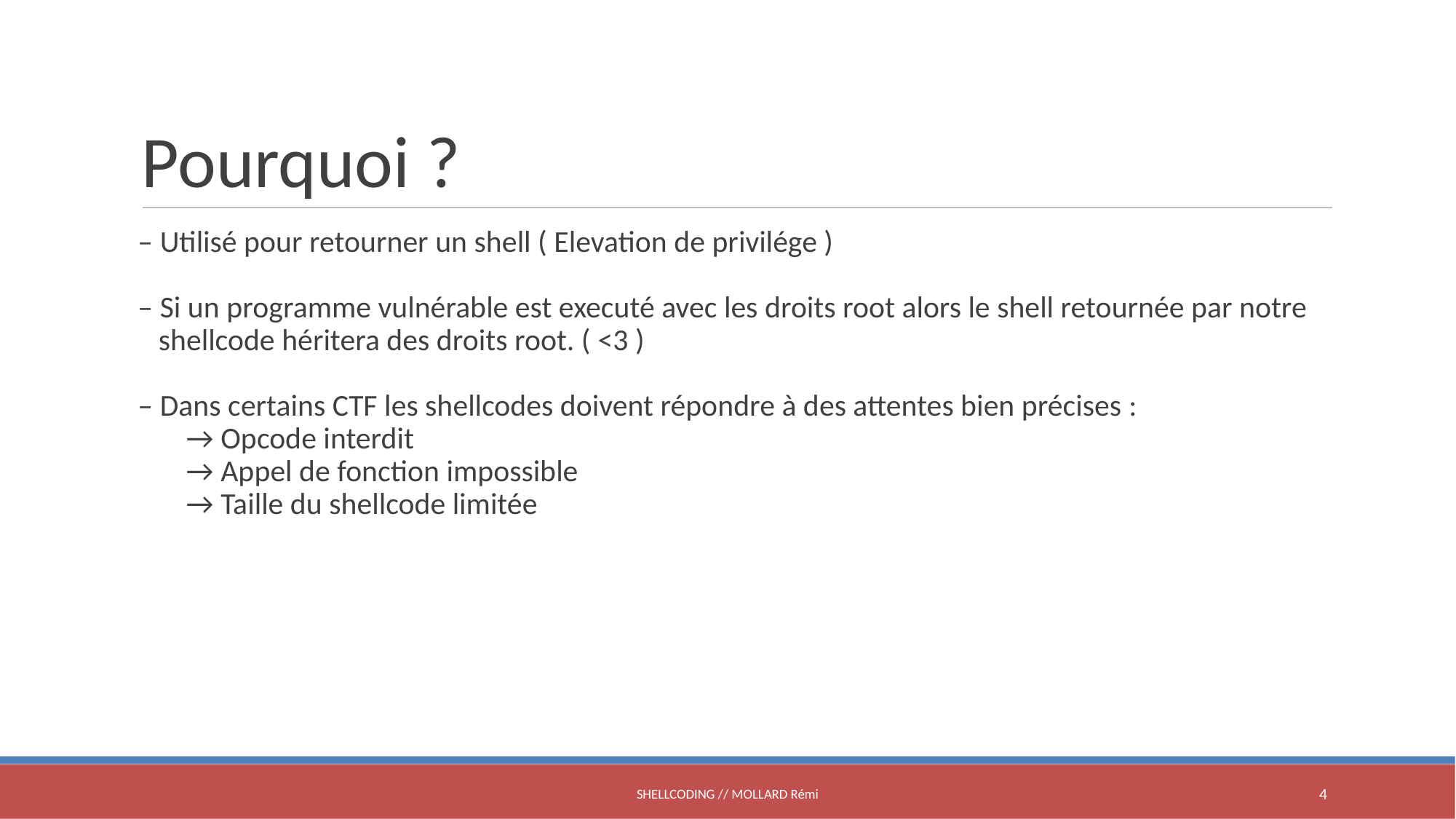

Pourquoi ?
 – Utilisé pour retourner un shell ( Elevation de privilége )

 – Si un programme vulnérable est executé avec les droits root alors le shell retournée par notre        shellcode héritera des droits root. ( <3 )

 – Dans certains CTF les shellcodes doivent répondre à des attentes bien précises :
        → Opcode interdit
        → Appel de fonction impossible
        → Taille du shellcode limitée

SHELLCODING // MOLLARD Rémi
4